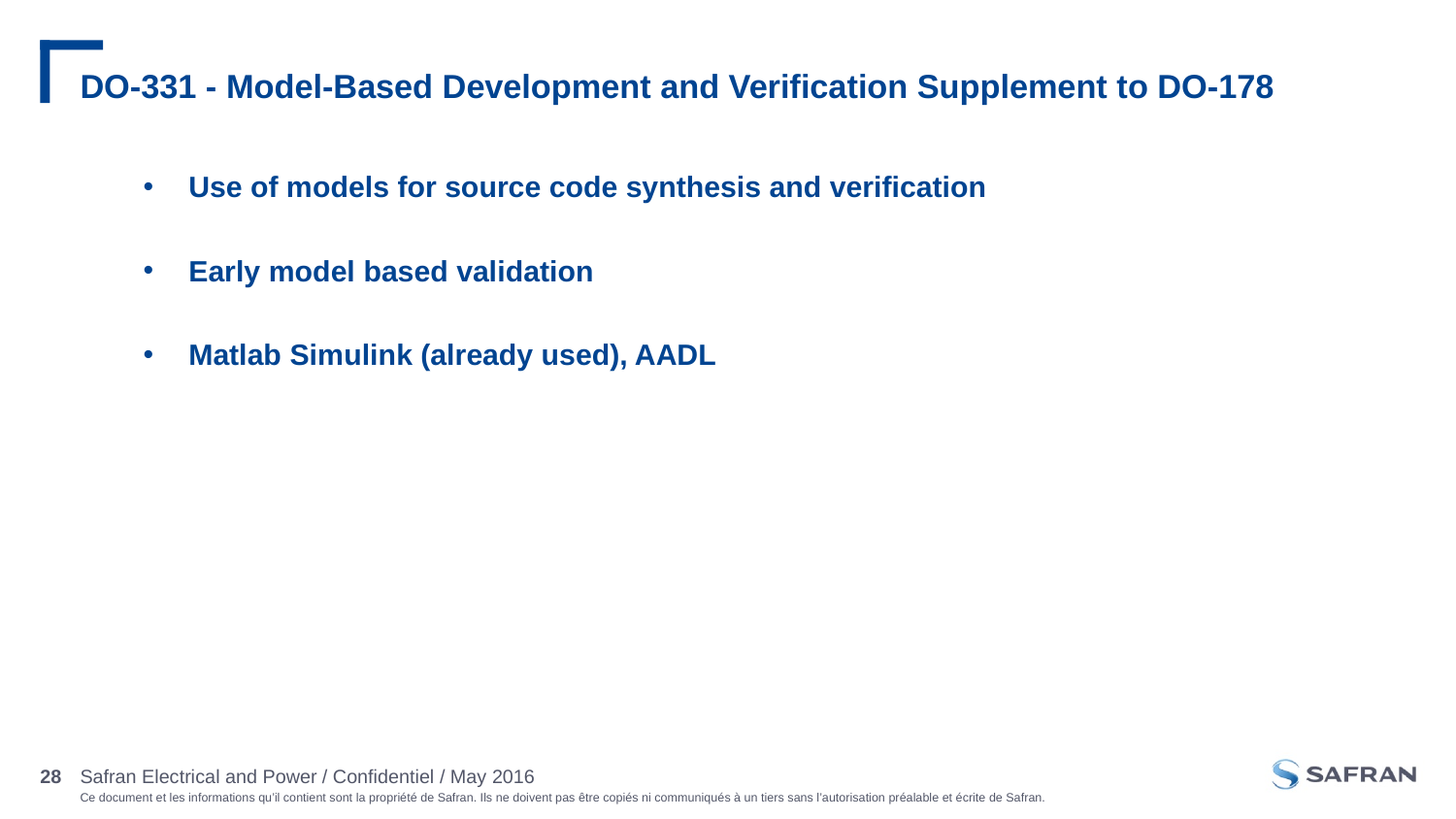

# DO-331 - Model-Based Development and Verification Supplement to DO-178
Use of models for source code synthesis and verification
Early model based validation
Matlab Simulink (already used), AADL
Safran Electrical and Power / Confidentiel / May 2016
28
Jour/mois/année